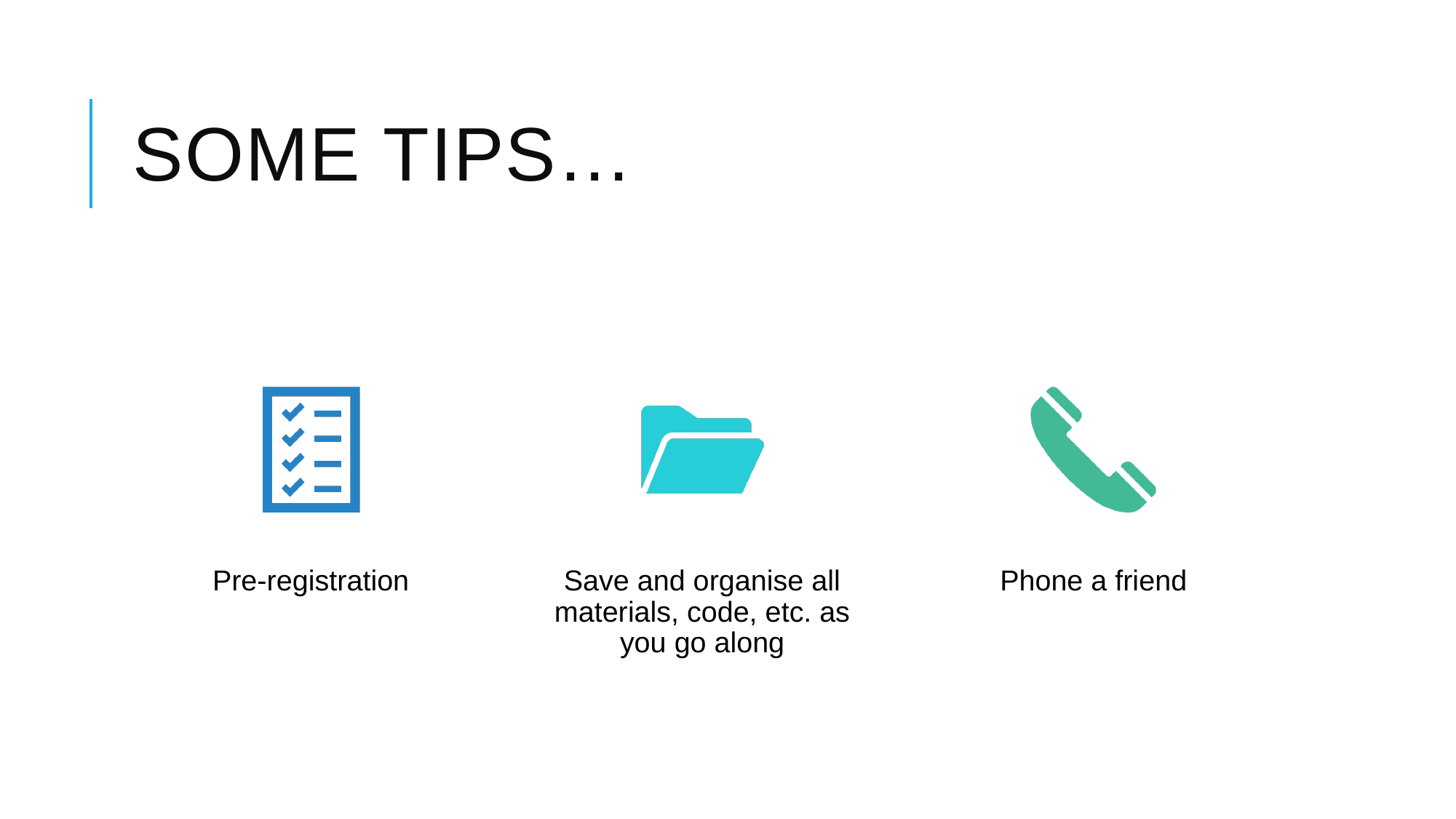

# Some tips…
Pre-registration
Save and organise all materials, code, etc. as you go along
Phone a friend